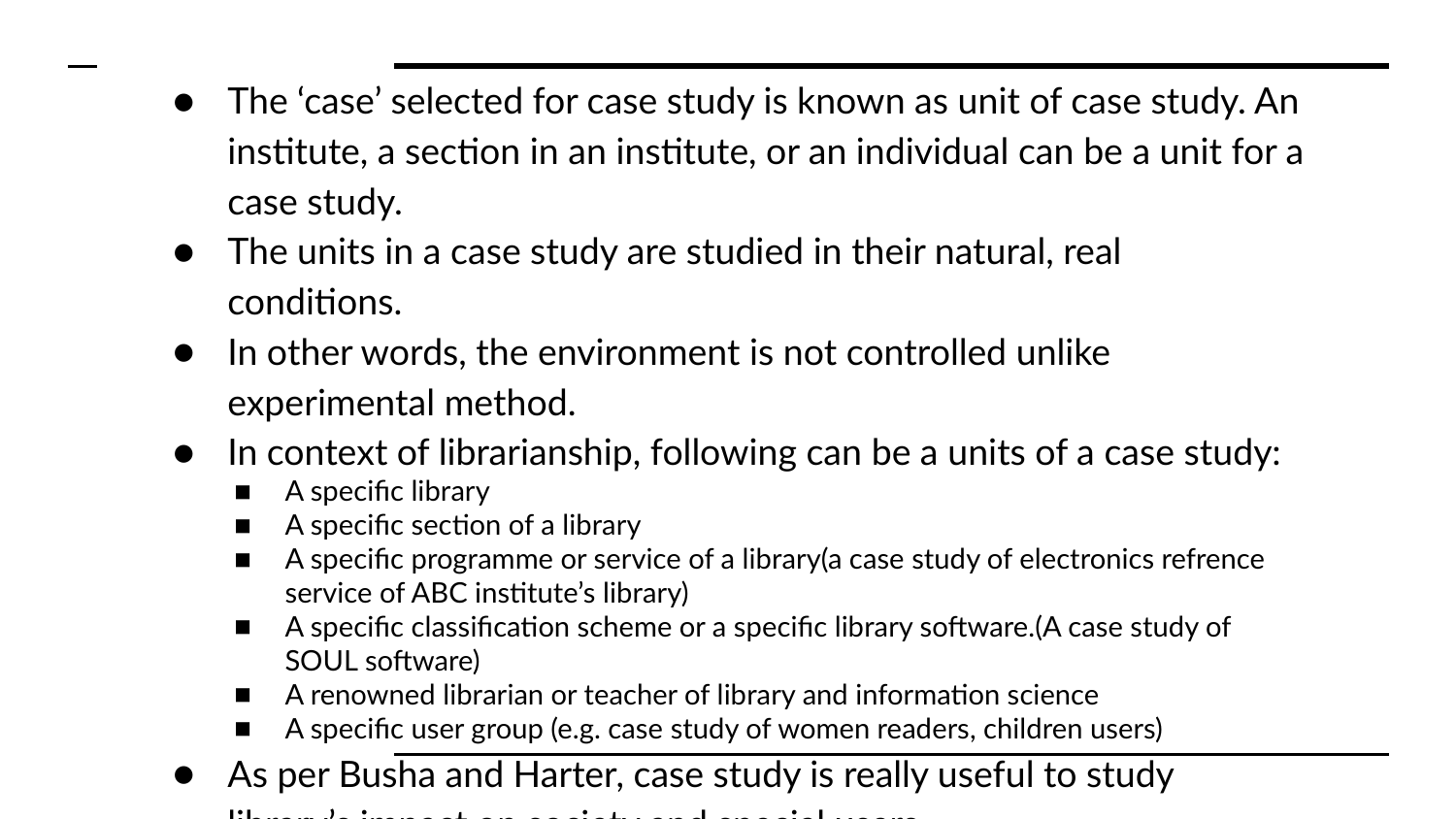

The ‘case’ selected for case study is known as unit of case study. An institute, a section in an institute, or an individual can be a unit for a case study.
The units in a case study are studied in their natural, real conditions.
In other words, the environment is not controlled unlike experimental method.
In context of librarianship, following can be a units of a case study:
A specific library
A specific section of a library
A specific programme or service of a library(a case study of electronics refrence service of ABC institute’s library)
A specific classification scheme or a specific library software.(A case study of SOUL software)
A renowned librarian or teacher of library and information science
A specific user group (e.g. case study of women readers, children users)
As per Busha and Harter, case study is really useful to study library’s impact on society and special users.
#